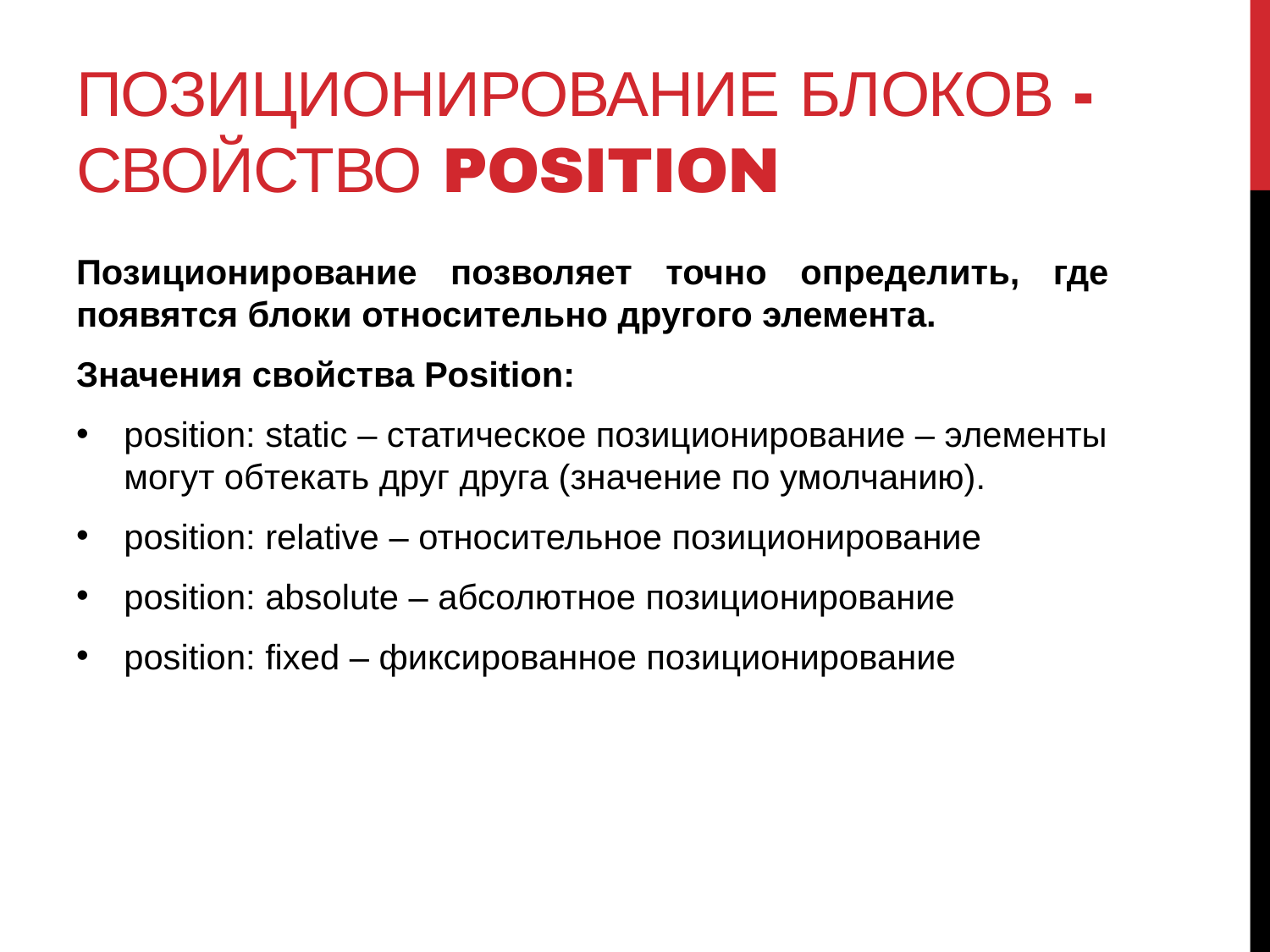

# Позиционирование блоков - свойство position
Позиционирование позволяет точно определить, где появятся блоки относительно другого элемента.
Значения свойства Position:
position: static – статическое позиционирование – элементы могут обтекать друг друга (значение по умолчанию).
position: relative – относительное позиционирование
position: absolute – абсолютное позиционирование
position: fixed – фиксированное позиционирование